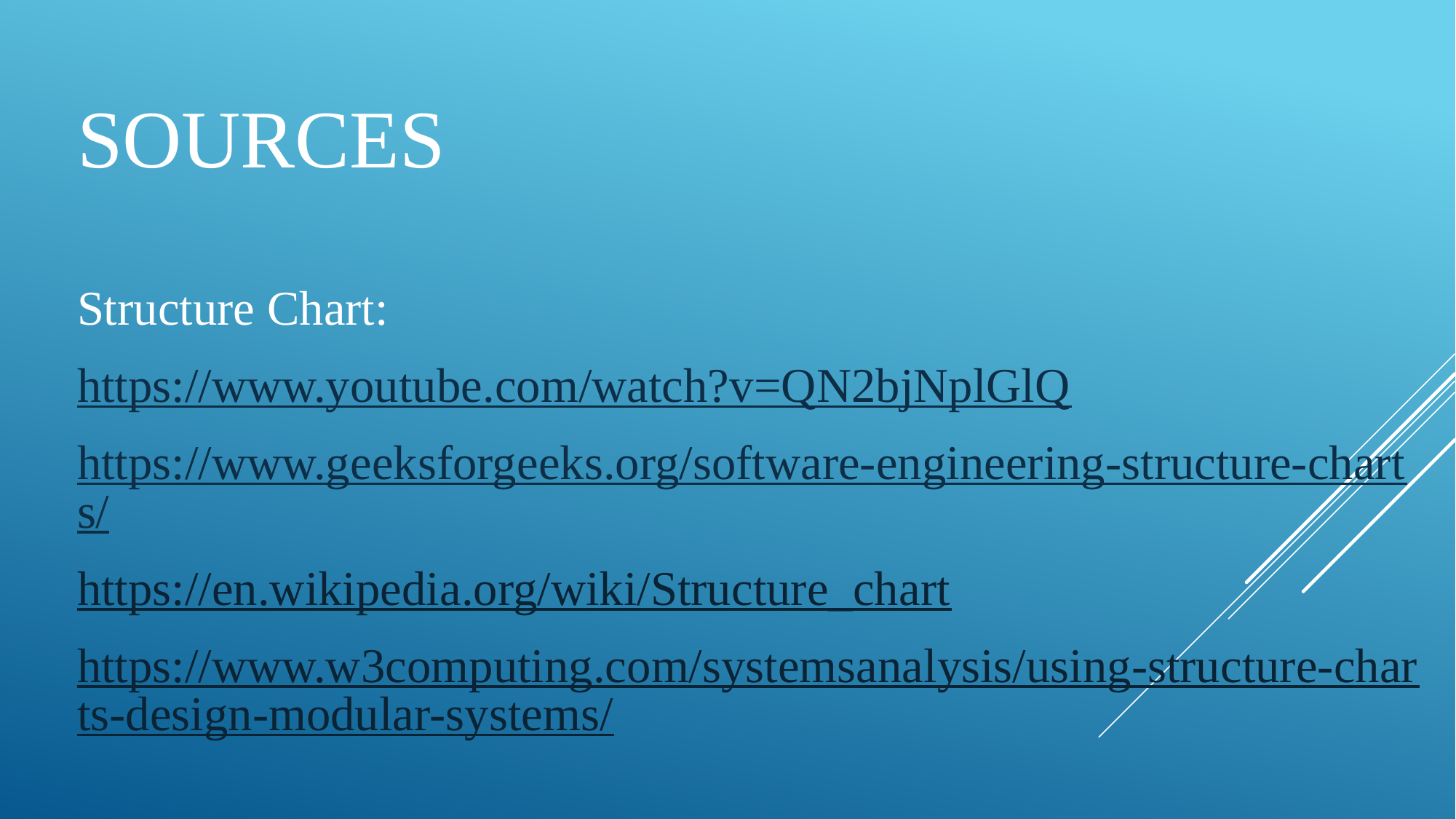

# Sources
Structure Chart:
https://www.youtube.com/watch?v=QN2bjNplGlQ
https://www.geeksforgeeks.org/software-engineering-structure-charts/
https://en.wikipedia.org/wiki/Structure_chart
https://www.w3computing.com/systemsanalysis/using-structure-charts-design-modular-systems/